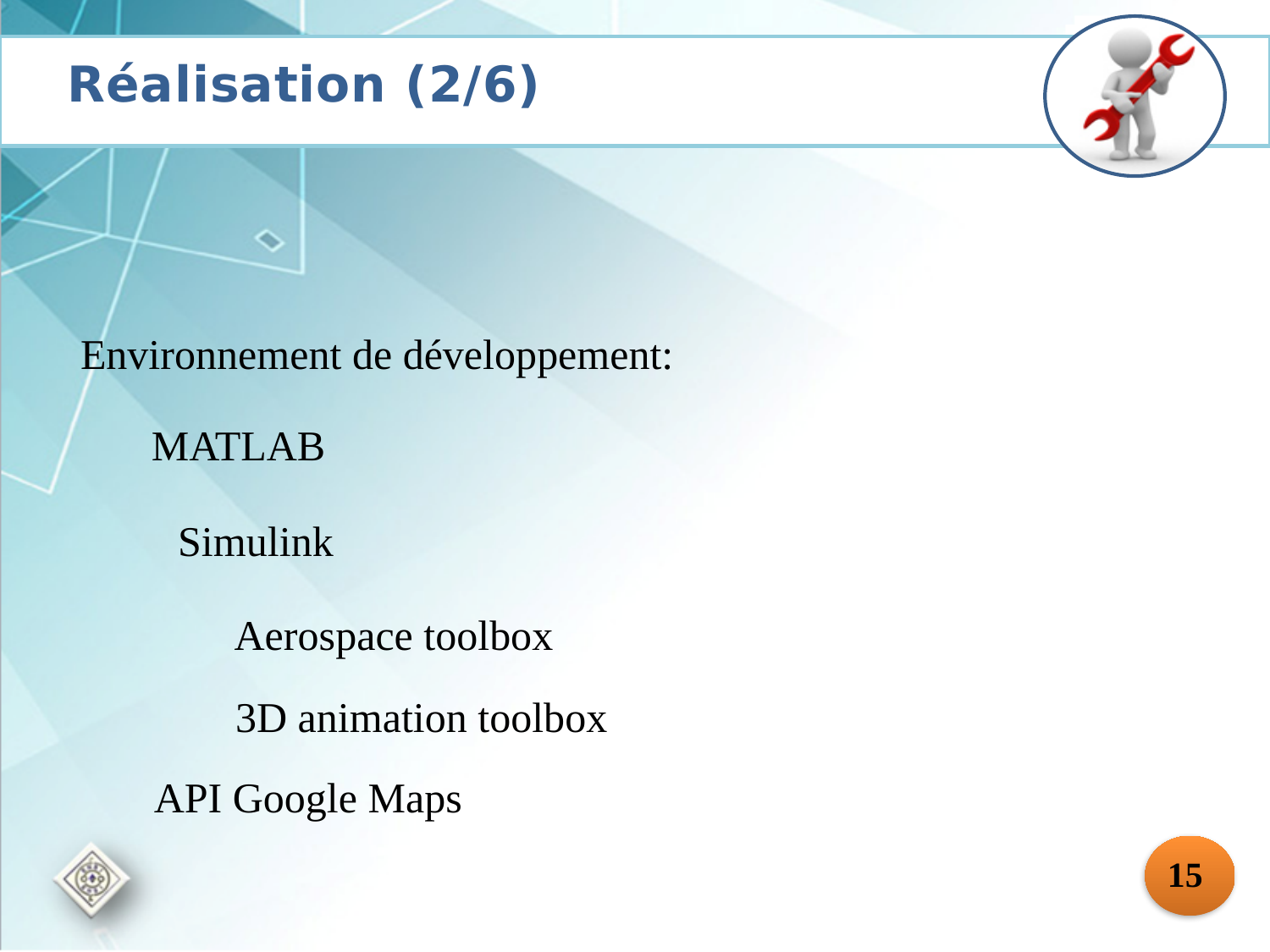

Réalisation (2/6)
Environnement de développement:
MATLAB
Simulink
   Aerospace toolbox
   3D animation toolbox
API Google Maps

15